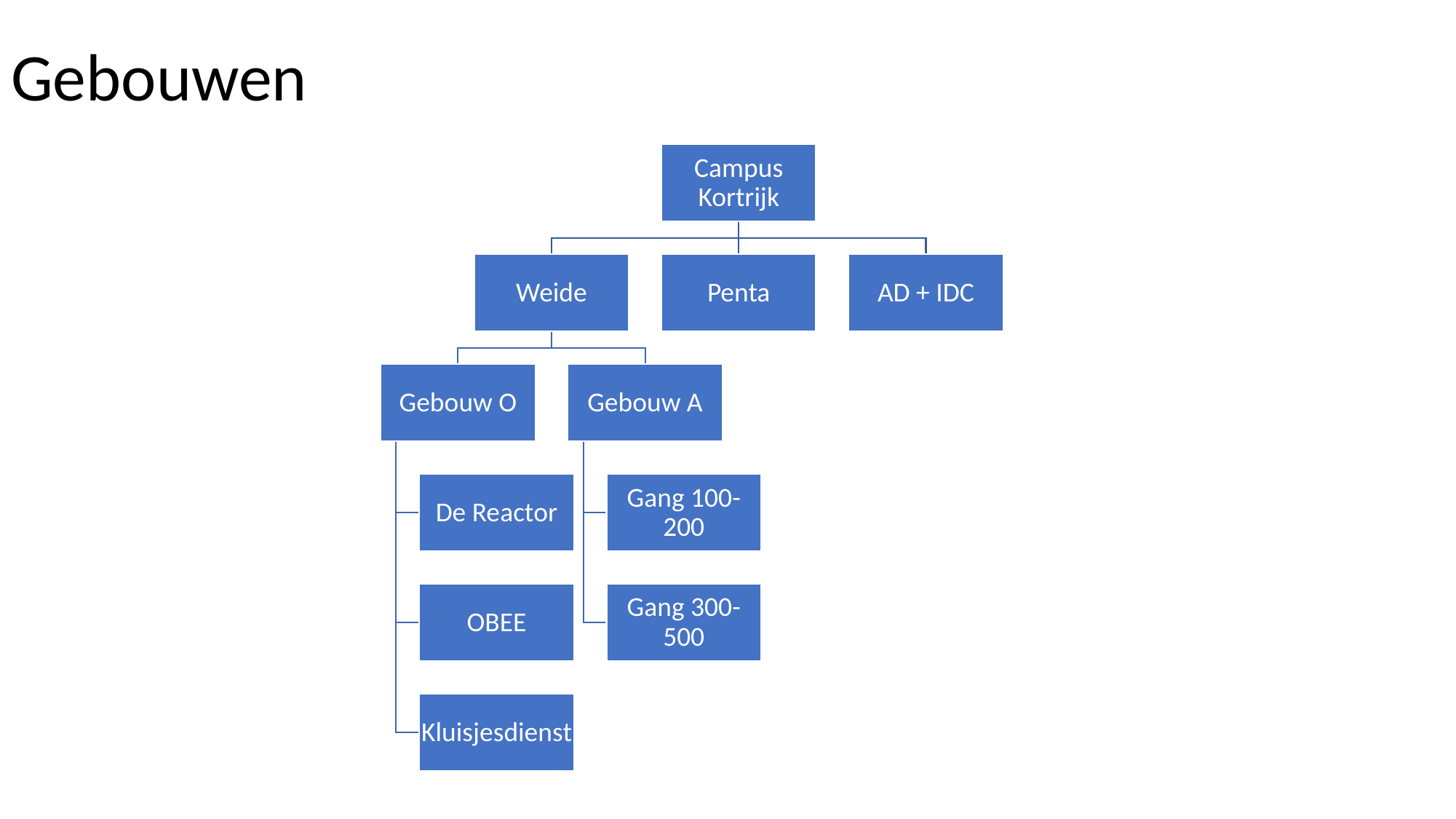

# Gebouwen
Campus Kortrijk
Weide
Gebouw O
De Reactor
OBEE
Kluisjesdienst
Gebouw A
Gang 100-200
Gang 300-500
Penta
AD + IDC